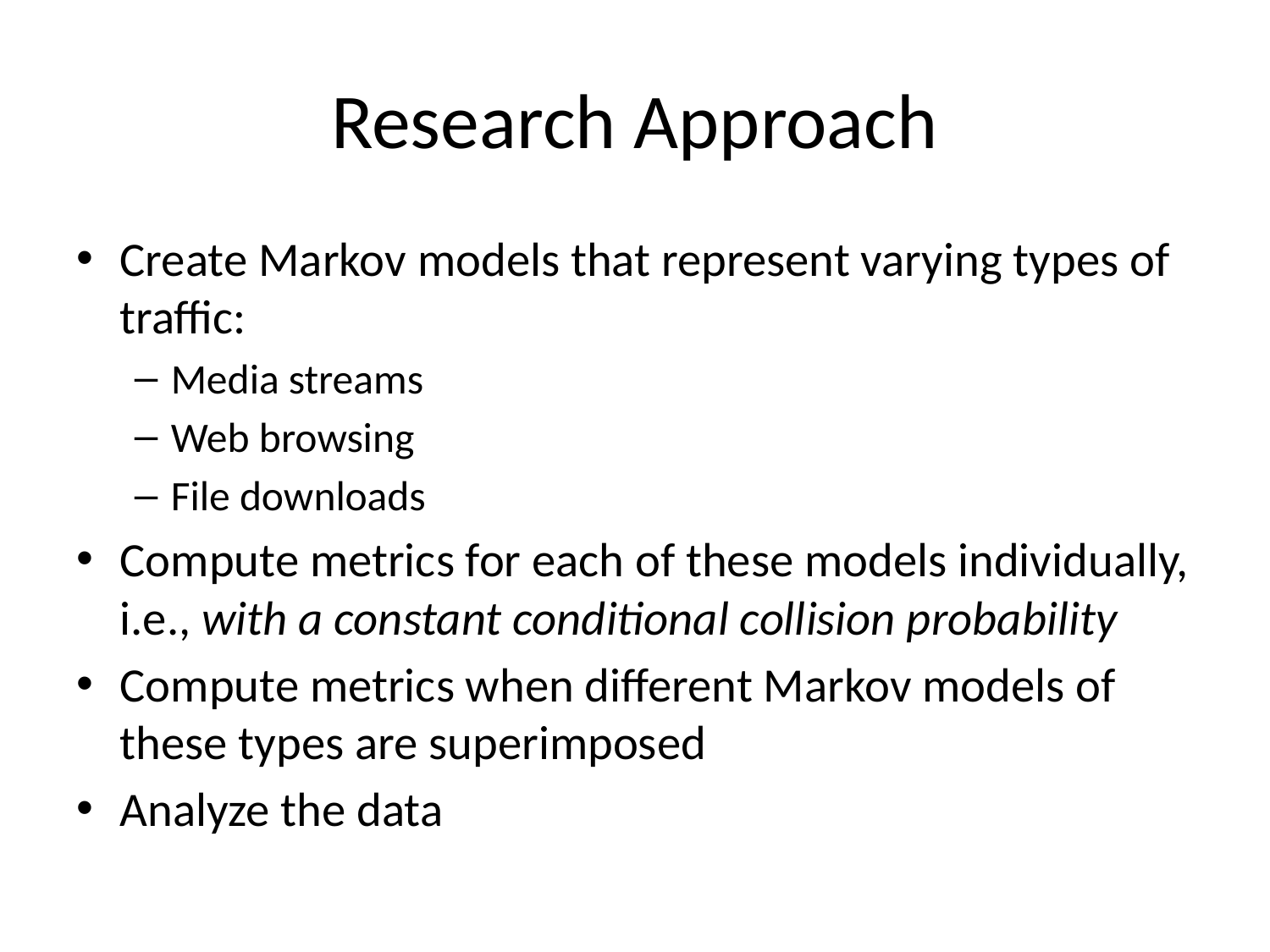

# Research Approach
Create Markov models that represent varying types of traffic:
Media streams
Web browsing
File downloads
Compute metrics for each of these models individually, i.e., with a constant conditional collision probability
Compute metrics when different Markov models of these types are superimposed
Analyze the data